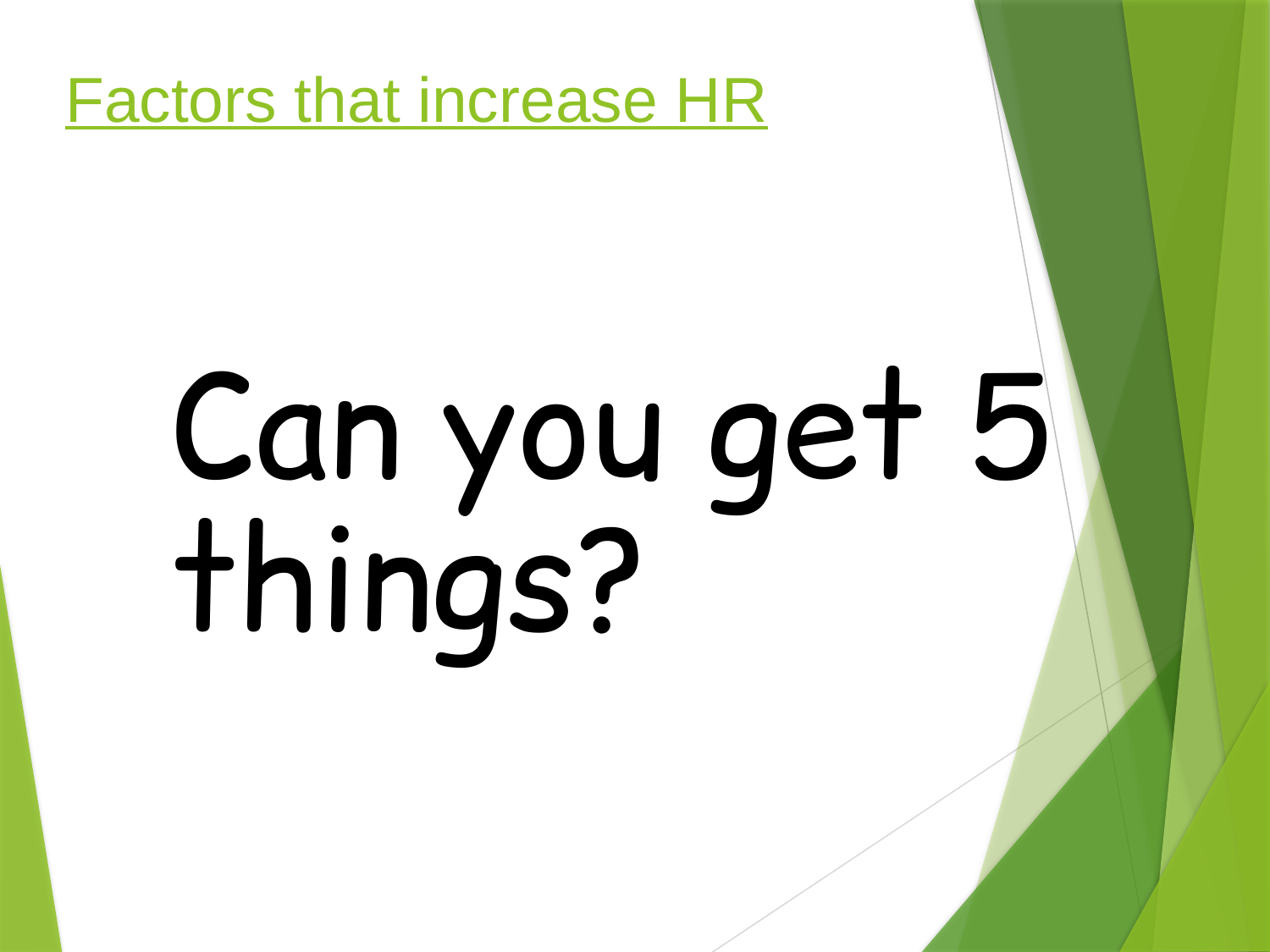

# Factors that increase HR
Can you get 5 things?